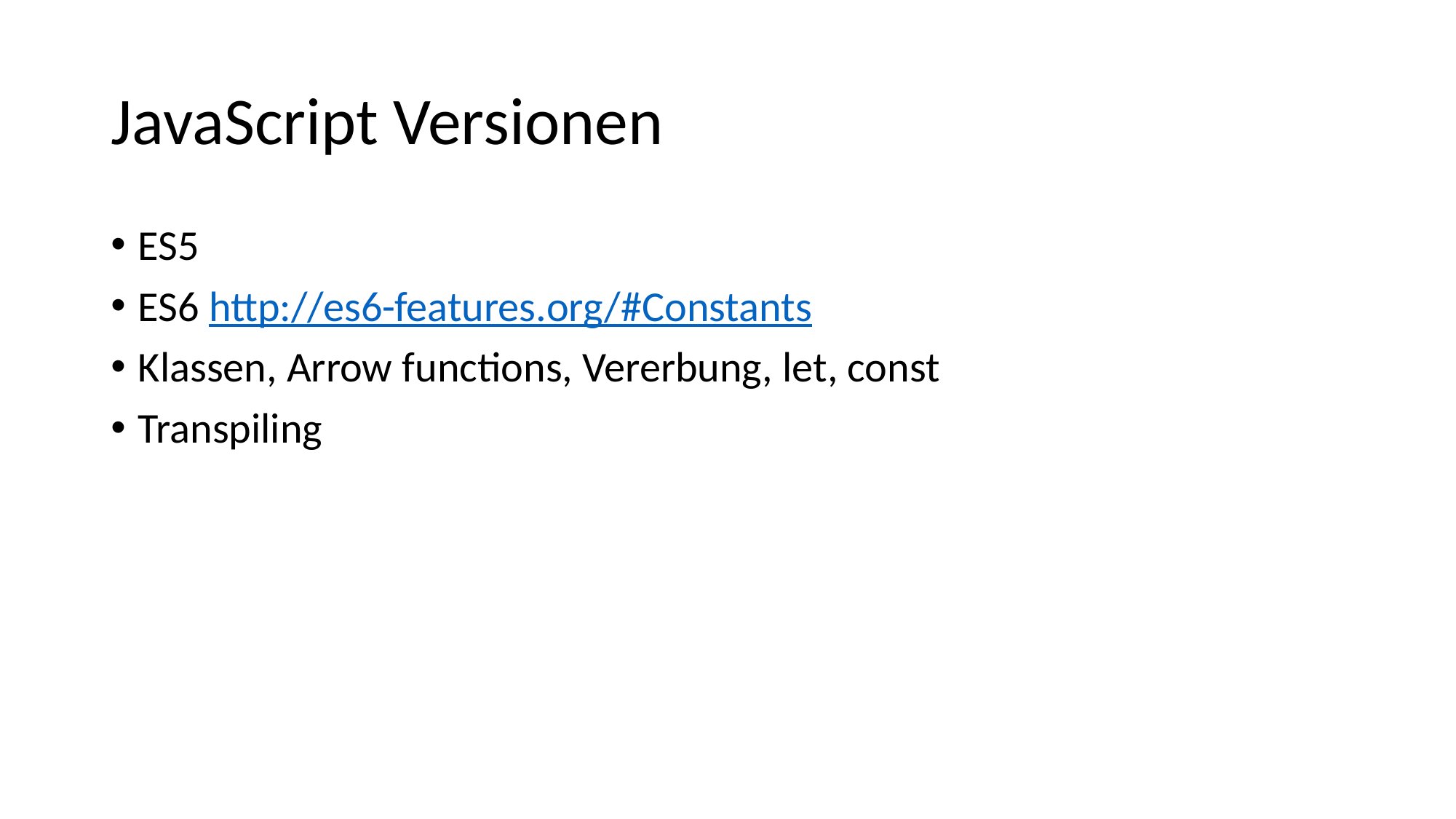

# JavaScript Versionen
ES5
ES6 http://es6-features.org/#Constants
Klassen, Arrow functions, Vererbung, let, const
Transpiling